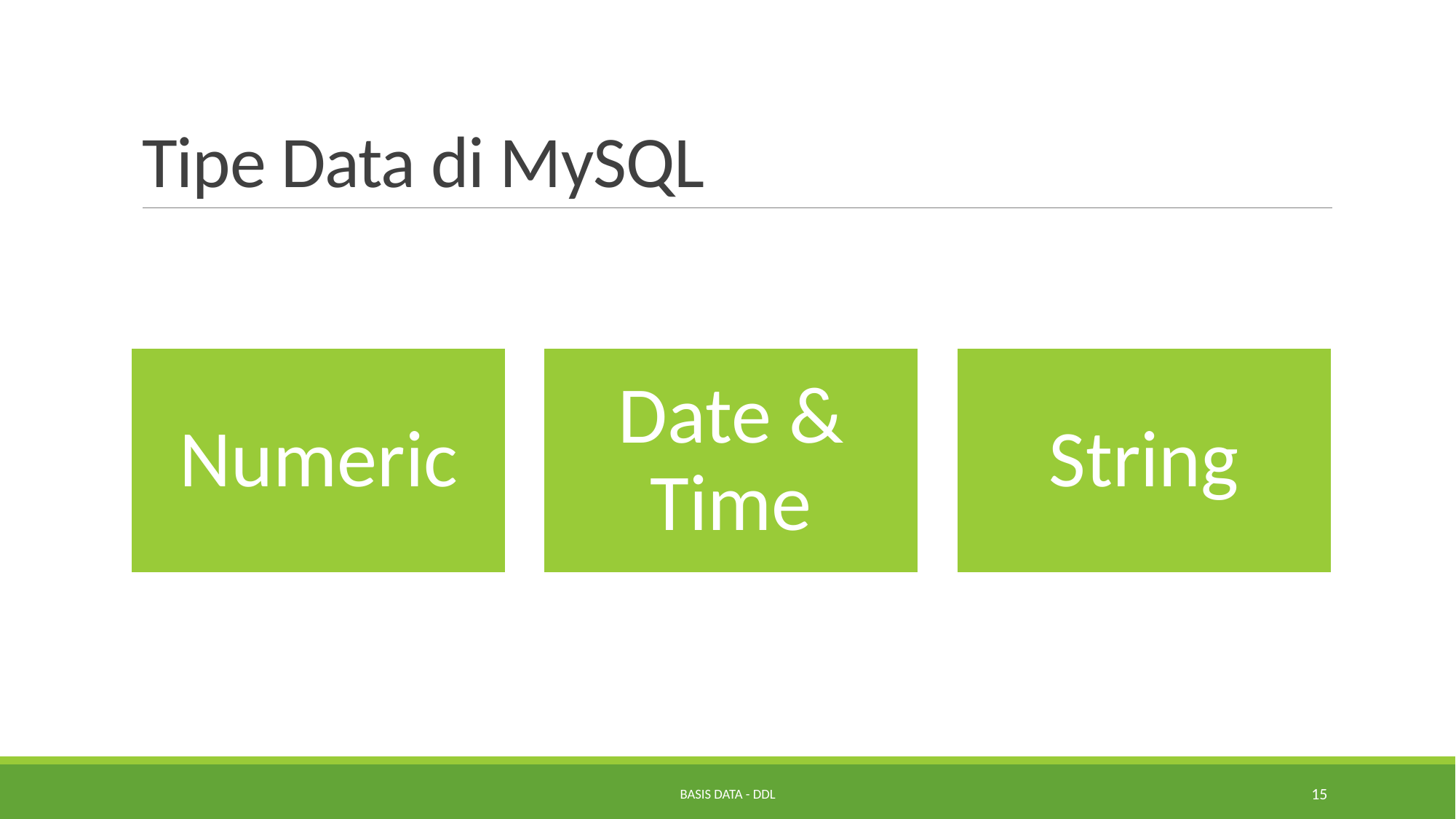

# Tipe Data di MySQL
Numeric
Date & Time
String
Basis Data - DDL
15